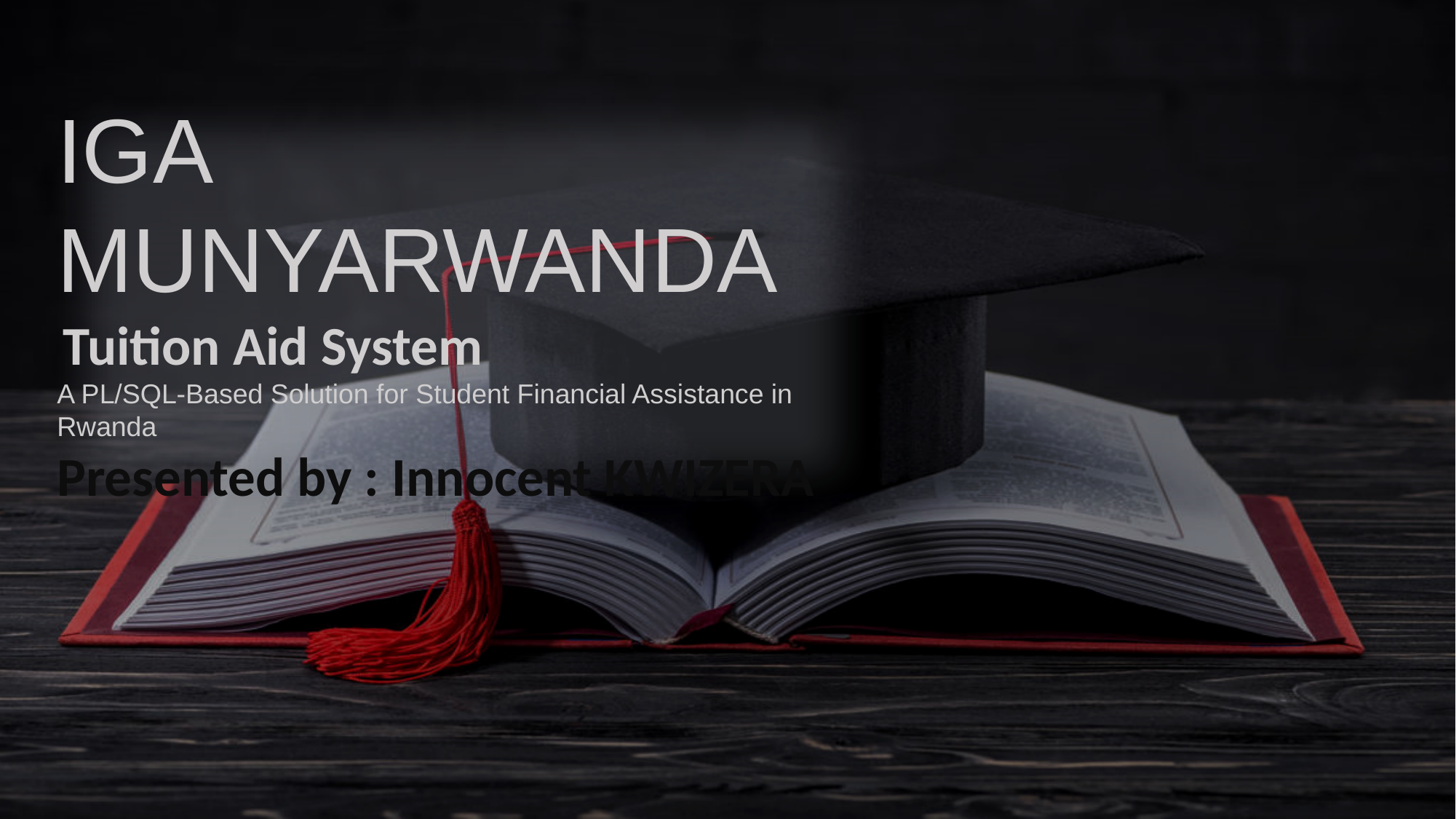

IGA MUNYARWANDA
 Tuition Aid System
A PL/SQL-Based Solution for Student Financial Assistance in Rwanda
Presented by : Innocent KWIZERA